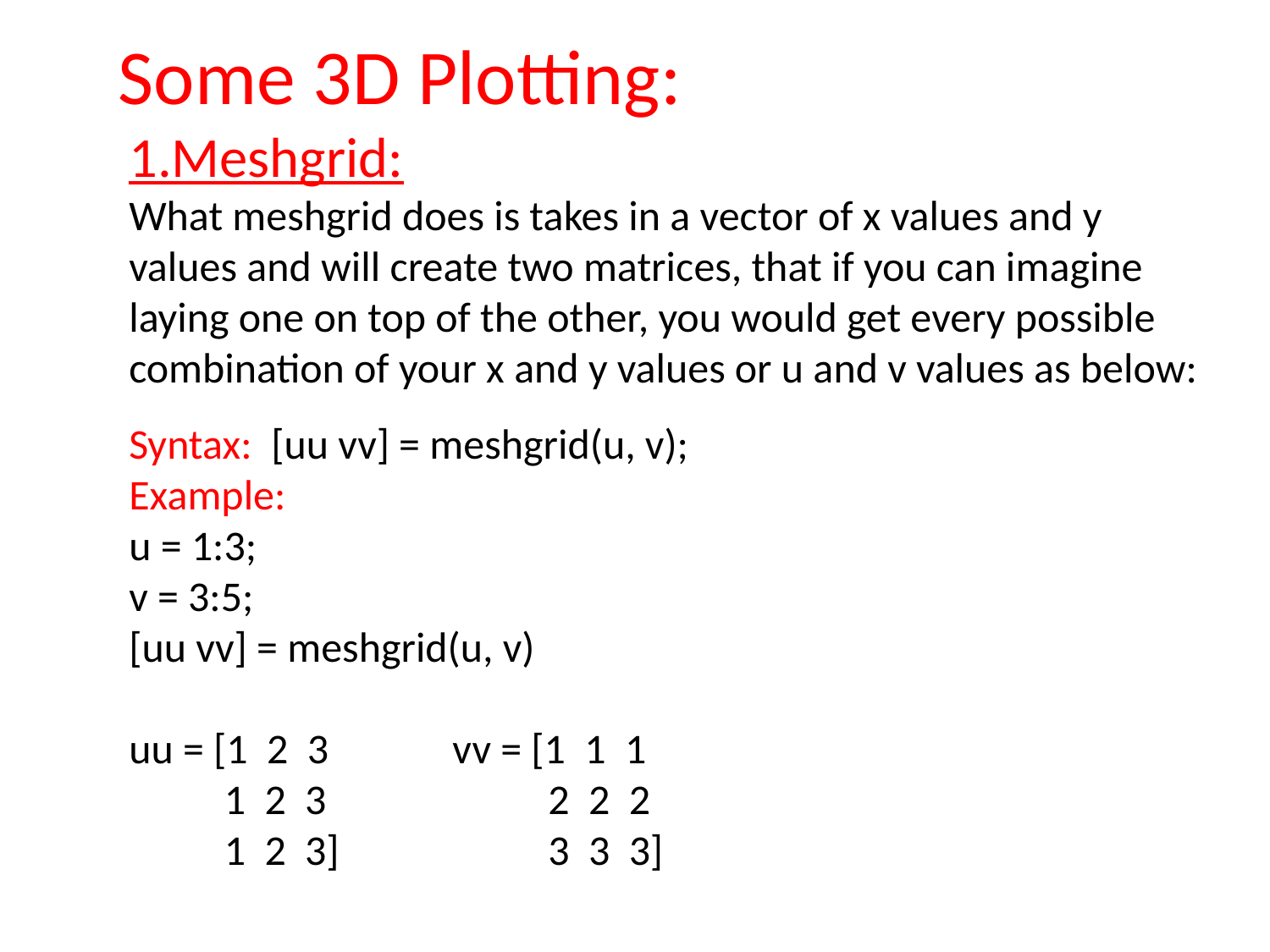

Some 3D Plotting:
1.Meshgrid:
What meshgrid does is takes in a vector of x values and y values and will create two matrices, that if you can imagine laying one on top of the other, you would get every possible combination of your x and y values or u and v values as below:

Syntax:  [uu vv] = meshgrid(u, v);
Example:
u = 1:3;
v = 3:5;
[uu vv] = meshgrid(u, v)

uu = [1  2  3             vv = [1  1  1
          1  2  3		    2  2  2
          1  2  3]		    3  3  3]